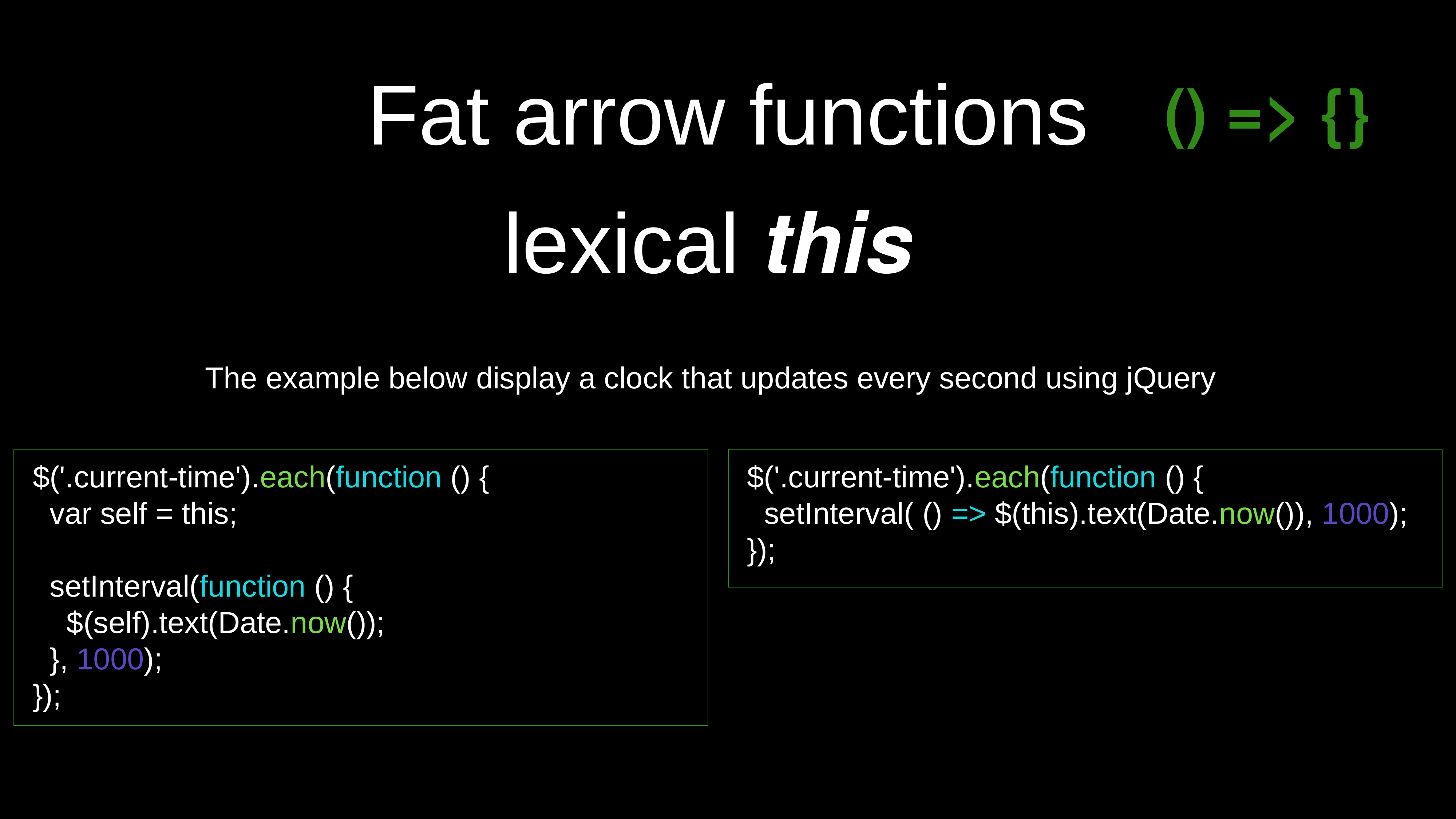

# Fat arrow functions
() => {}
lexical this
The example below display a clock that updates every second using jQuery

$('.current-time').each(function () {
  var self = this;

  setInterval(function () {
    $(self).text(Date.now());
  }, 1000);
});
$('.current-time').each(function () {
  setInterval( () => $(this).text(Date.now()), 1000);
});